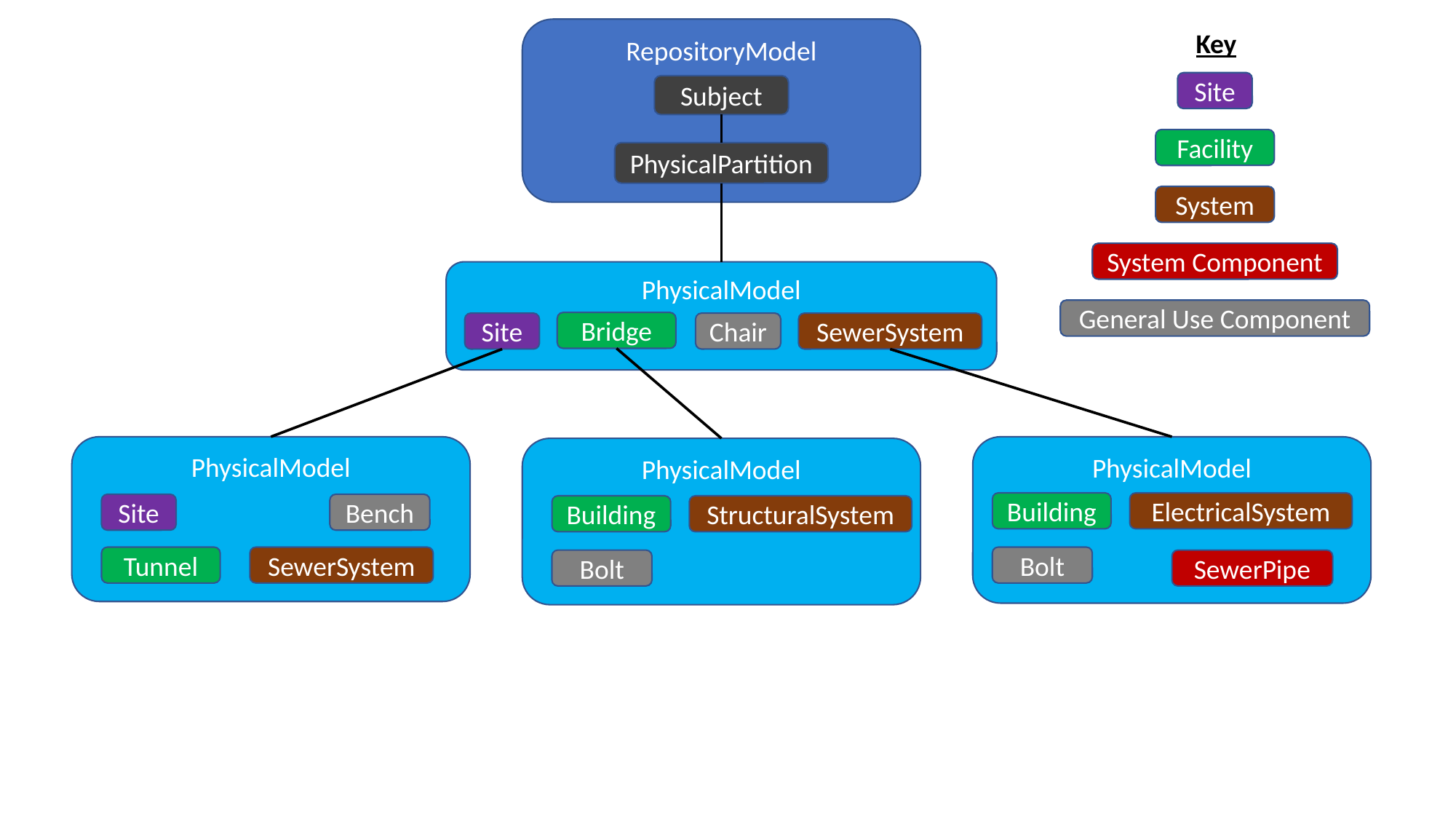

RepositoryModel
Key
Site
Subject
Facility
PhysicalPartition
System
System Component
PhysicalModel
General Use Component
Bridge
Site
Chair
SewerSystem
PhysicalModel
PhysicalModel
PhysicalModel
Building
ElectricalSystem
Site
Bench
Building
StructuralSystem
Tunnel
SewerSystem
Bolt
Bolt
SewerPipe